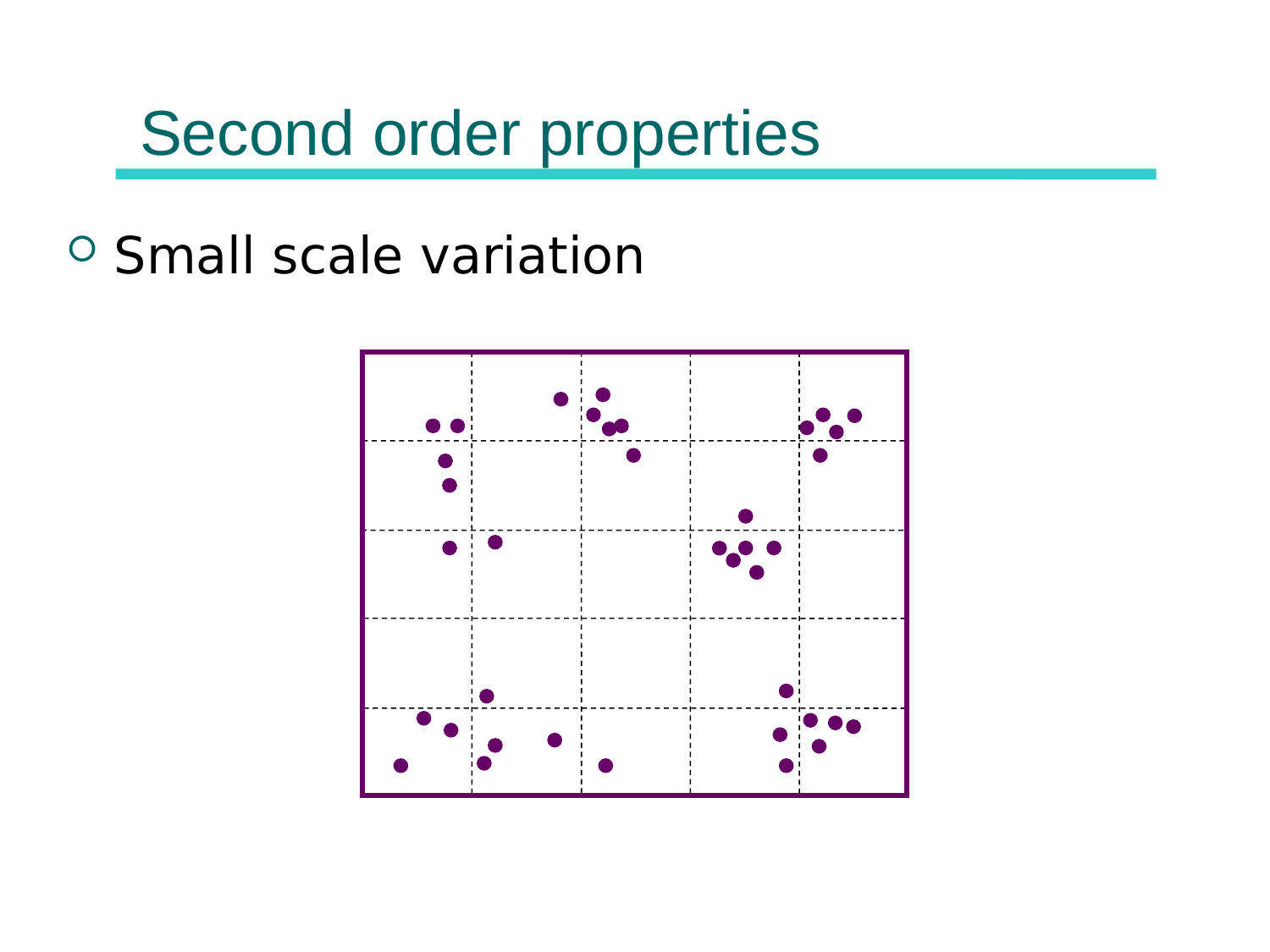

# Second order properties
Small scale variation